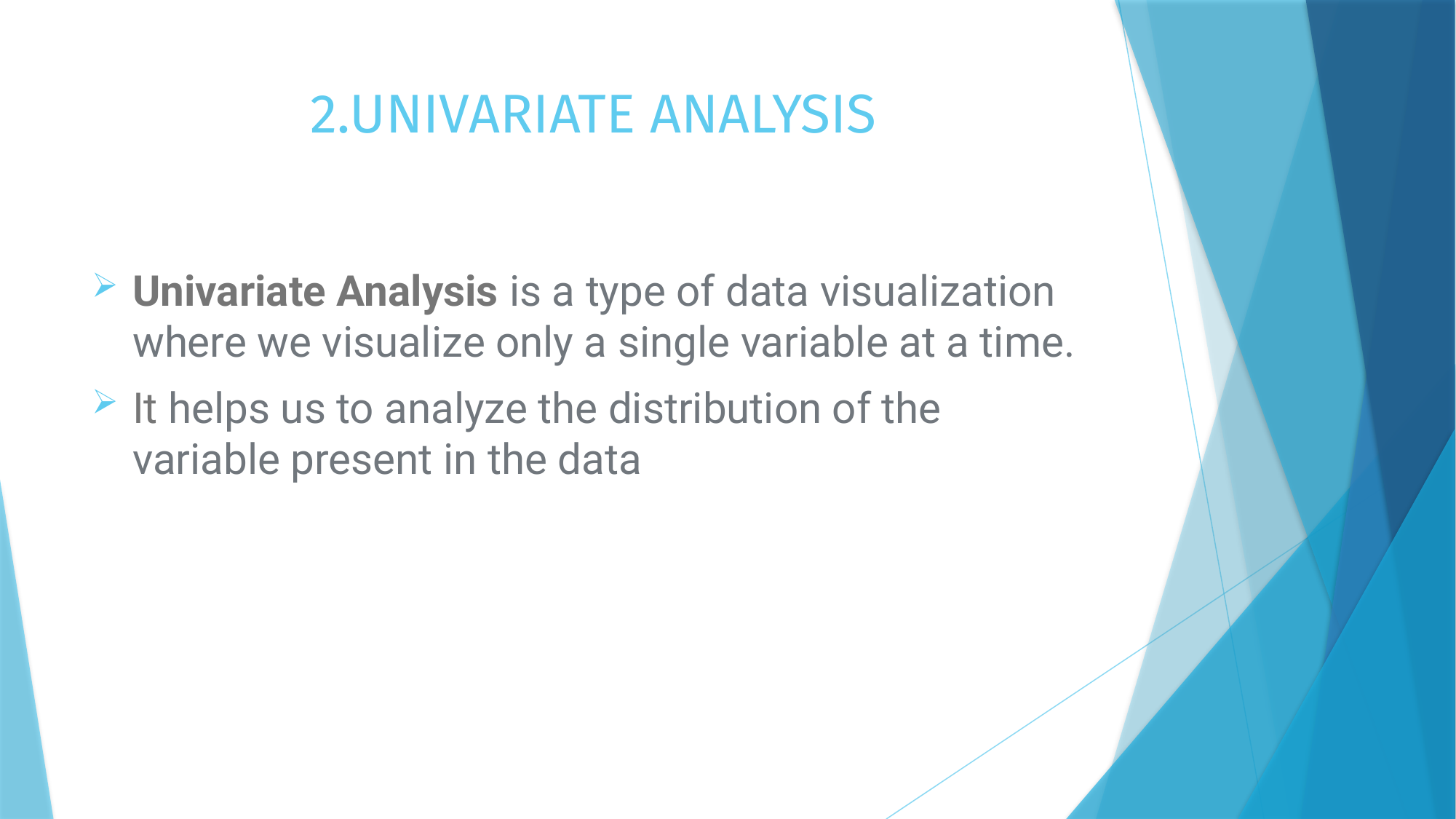

# 2.UNIVARIATE ANALYSIS
Univariate Analysis is a type of data visualization where we visualize only a single variable at a time.
It helps us to analyze the distribution of the variable present in the data